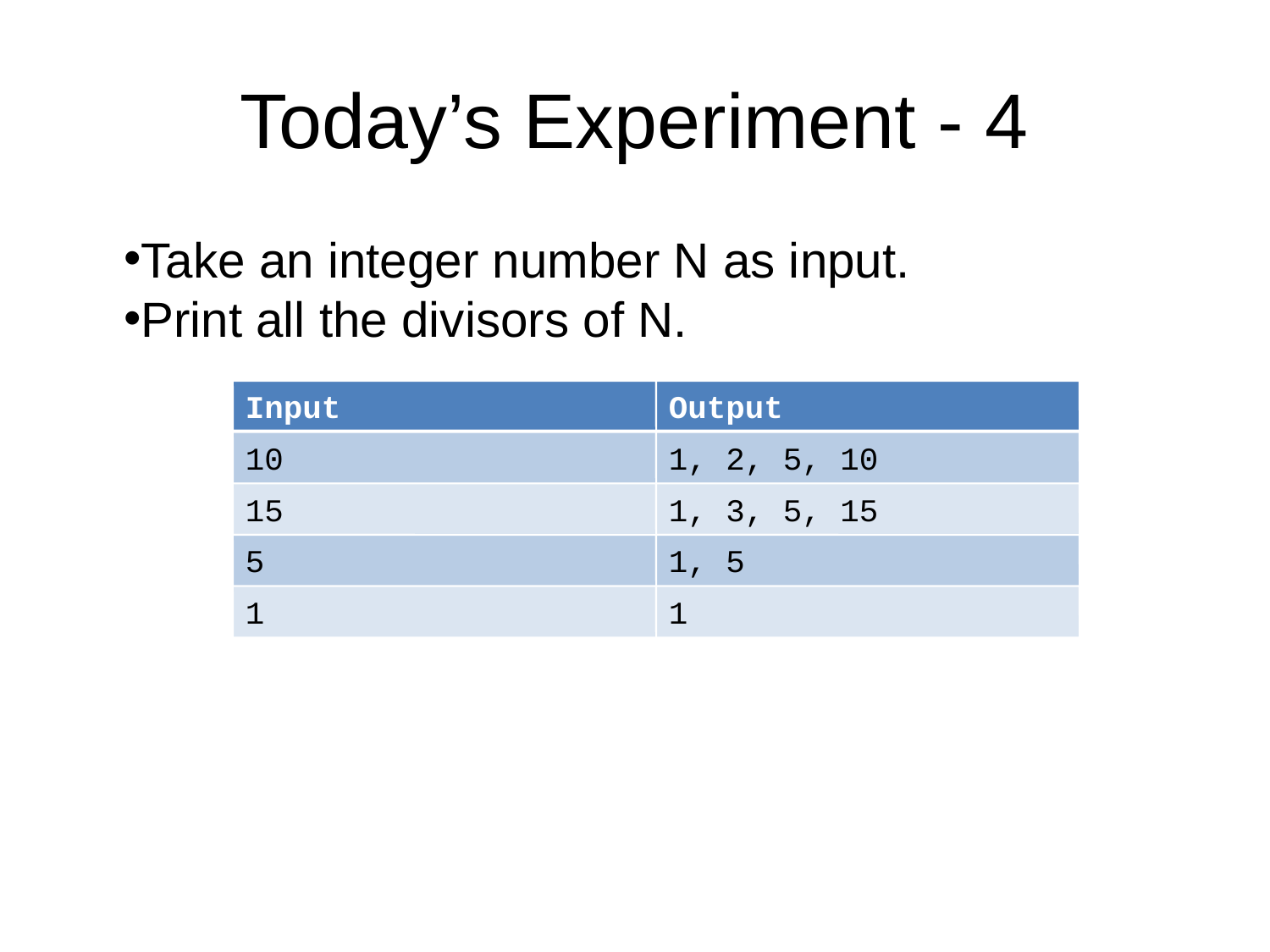

# Today’s Experiment - 4
Take an integer number N as input.
Print all the divisors of N.
Input

Output

10

1, 2, 5, 10

15

1, 3, 5, 15

5

1, 5

1

1